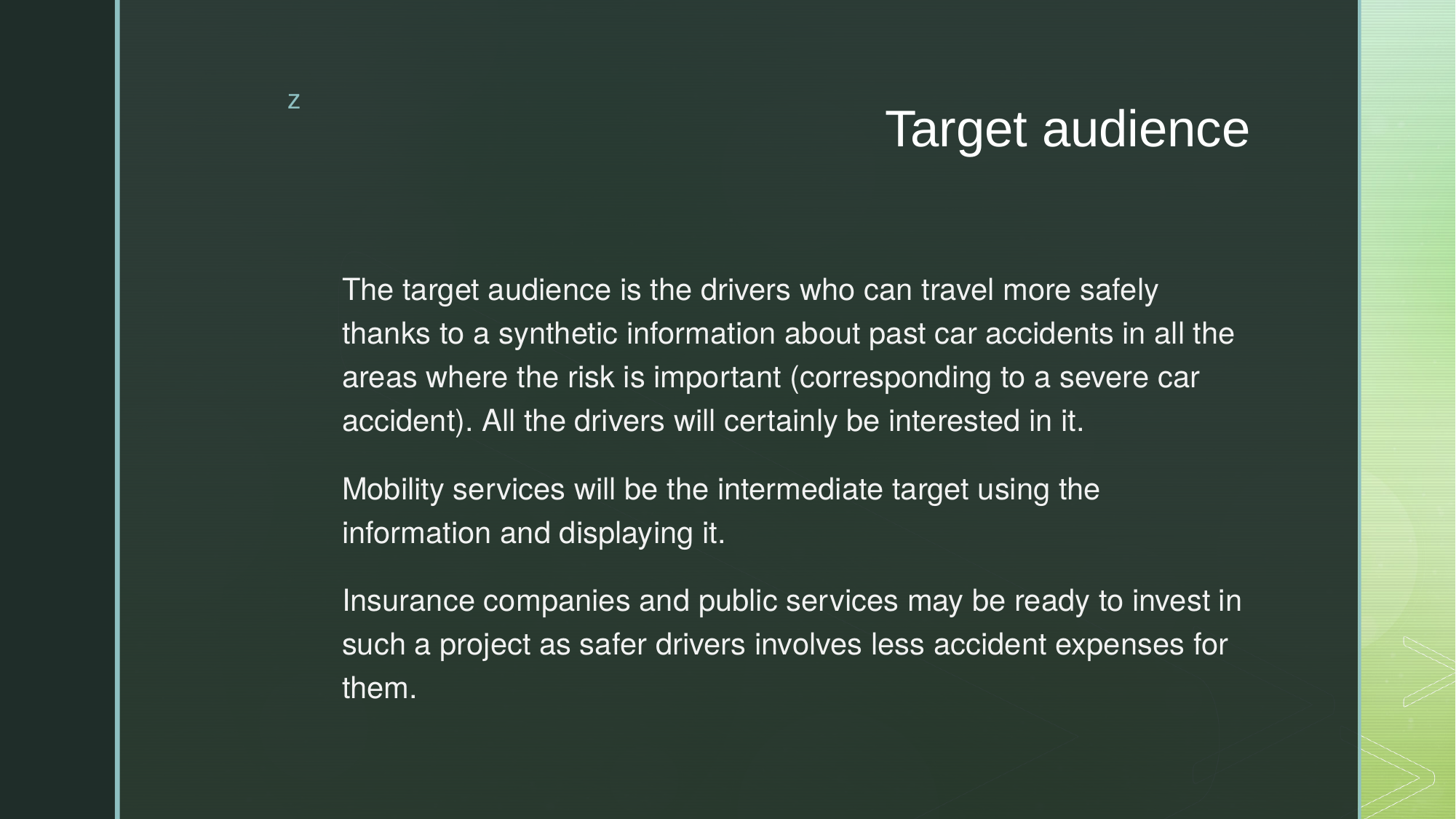

# Target audience
The target audience is the drivers who can travel more safely thanks to a synthetic information about past car accidents in all the areas where the risk is important (corresponding to a severe car accident). All the drivers will certainly be interested in it.
Mobility services will be the intermediate target using the information and displaying it.
Insurance companies and public services may be ready to invest in such a project as safer drivers involves less accident expenses for them.